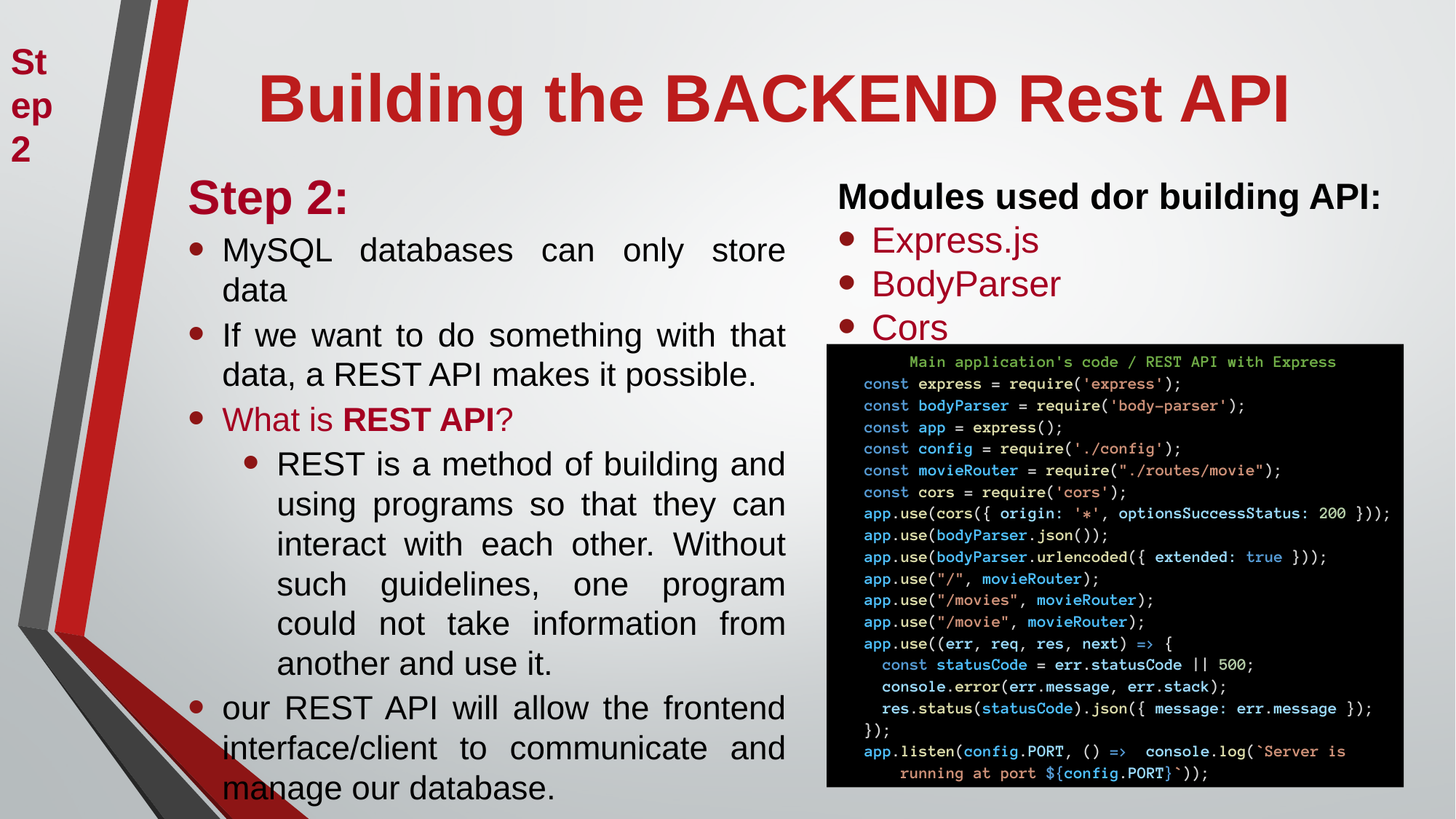

# Building the BACKEND Rest API
Step 2
Step 2:
MySQL databases can only store data
If we want to do something with that data, a REST API makes it possible.
What is REST API?
REST is a method of building and using programs so that they can interact with each other. Without such guidelines, one program could not take information from another and use it.
our REST API will allow the frontend interface/client to communicate and manage our database.
Modules used dor building API:
Express.js
BodyParser
Cors

     Main application's code / REST API with Express
   const express = require('express');
const bodyParser = require('body-parser');
const app = express();
const config = require('./config');
const movieRouter = require("./routes/movie");
const cors = require('cors');
app.use(cors({ origin: '*', optionsSuccessStatus: 200 }));
app.use(bodyParser.json());
app.use(bodyParser.urlencoded({ extended: true }));
app.use("/", movieRouter);
app.use("/movies", movieRouter);
app.use("/movie", movieRouter);
app.use((err, req, res, next) => {
  const statusCode = err.statusCode || 500;
  console.error(err.message, err.stack);
  res.status(statusCode).json({ message: err.message });
});
app.listen(config.PORT, () =>  console.log(`Server is
       running at port ${config.PORT}`));